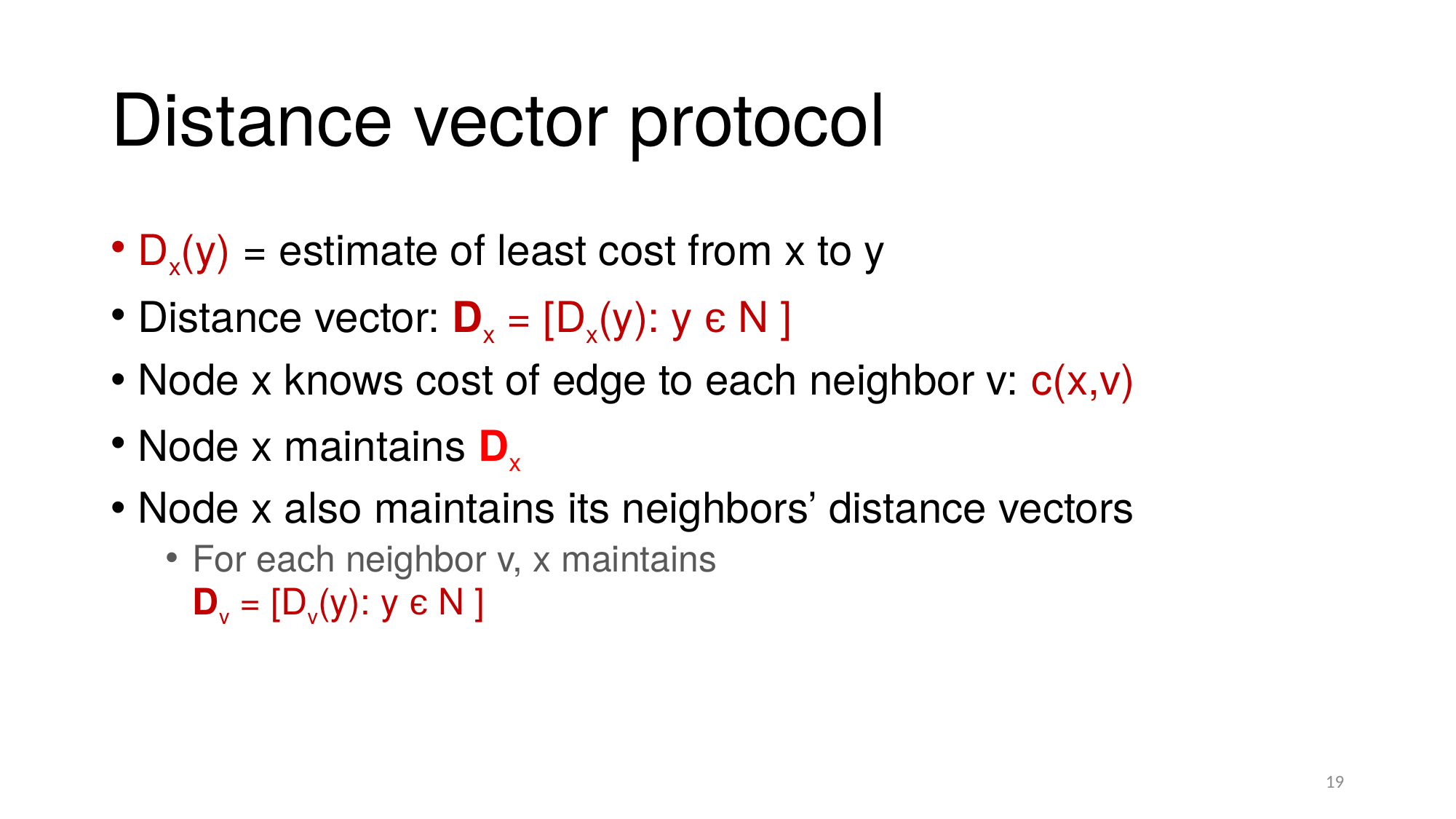

# Distance vector protocol
Dx(y) = estimate of least cost from x to y
Distance vector: Dx = [Dx(y): y є N ]
Node x knows cost of edge to each neighbor v: c(x,v)
Node x maintains Dx
Node x also maintains its neighbors’ distance vectors
For each neighbor v, x maintains
Dv = [Dv(y): y є N ]
19